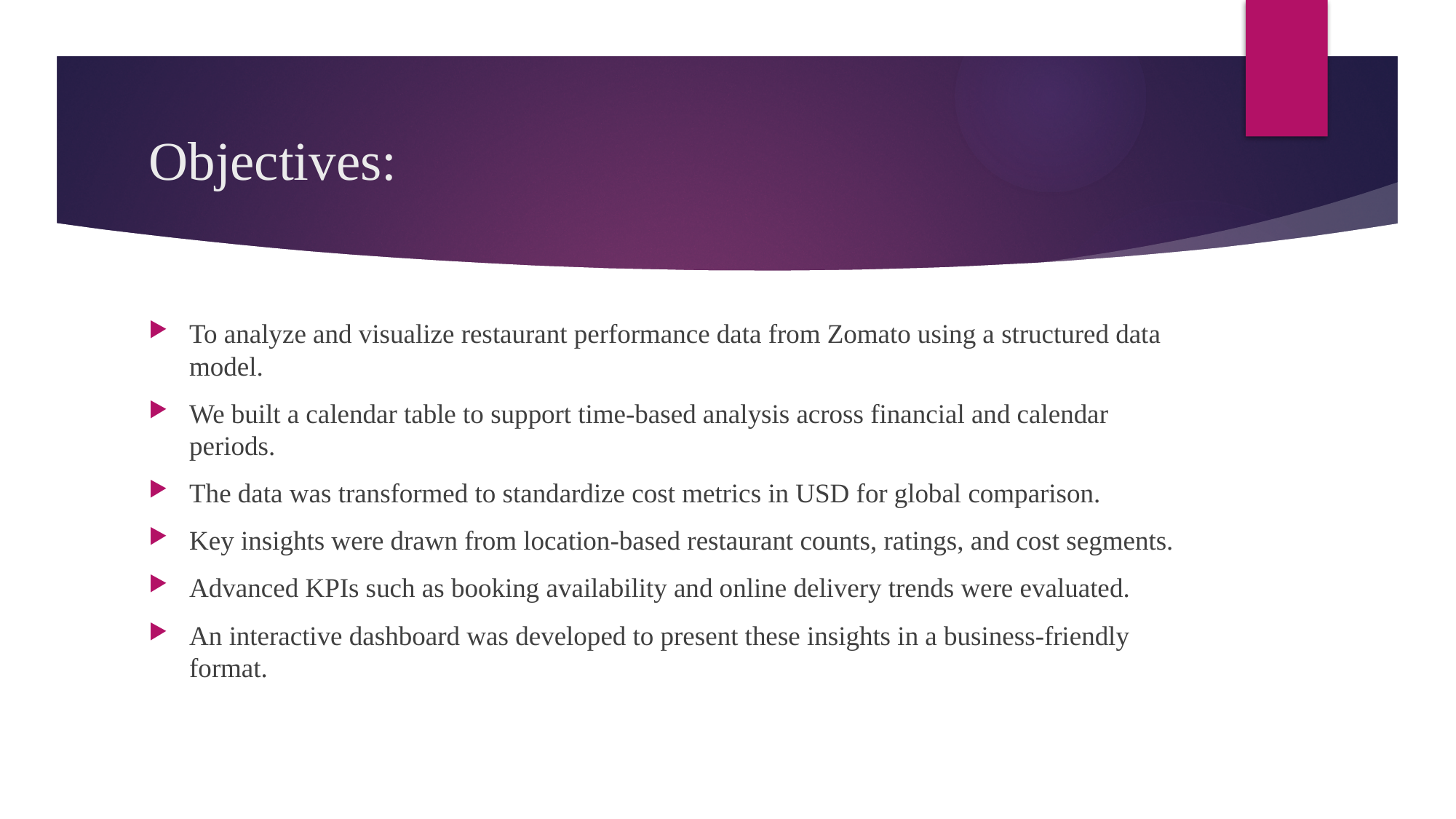

# Objectives:
To analyze and visualize restaurant performance data from Zomato using a structured data model.
We built a calendar table to support time-based analysis across financial and calendar periods.
The data was transformed to standardize cost metrics in USD for global comparison.
Key insights were drawn from location-based restaurant counts, ratings, and cost segments.
Advanced KPIs such as booking availability and online delivery trends were evaluated.
An interactive dashboard was developed to present these insights in a business-friendly format.